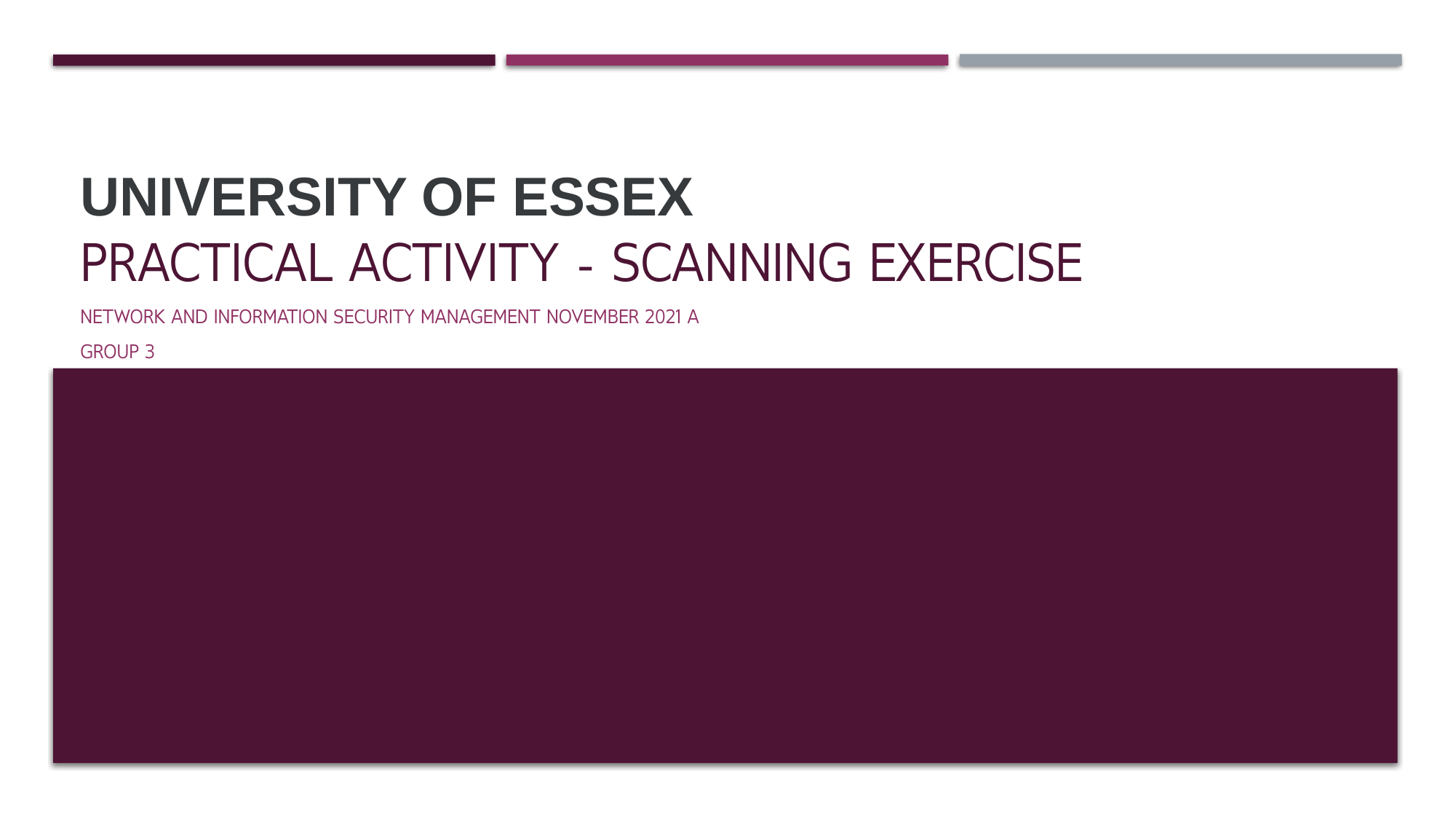

# University of Essex Practical Activity - Scanning Exercise
Network and Information Security Management November 2021 A
Group 3